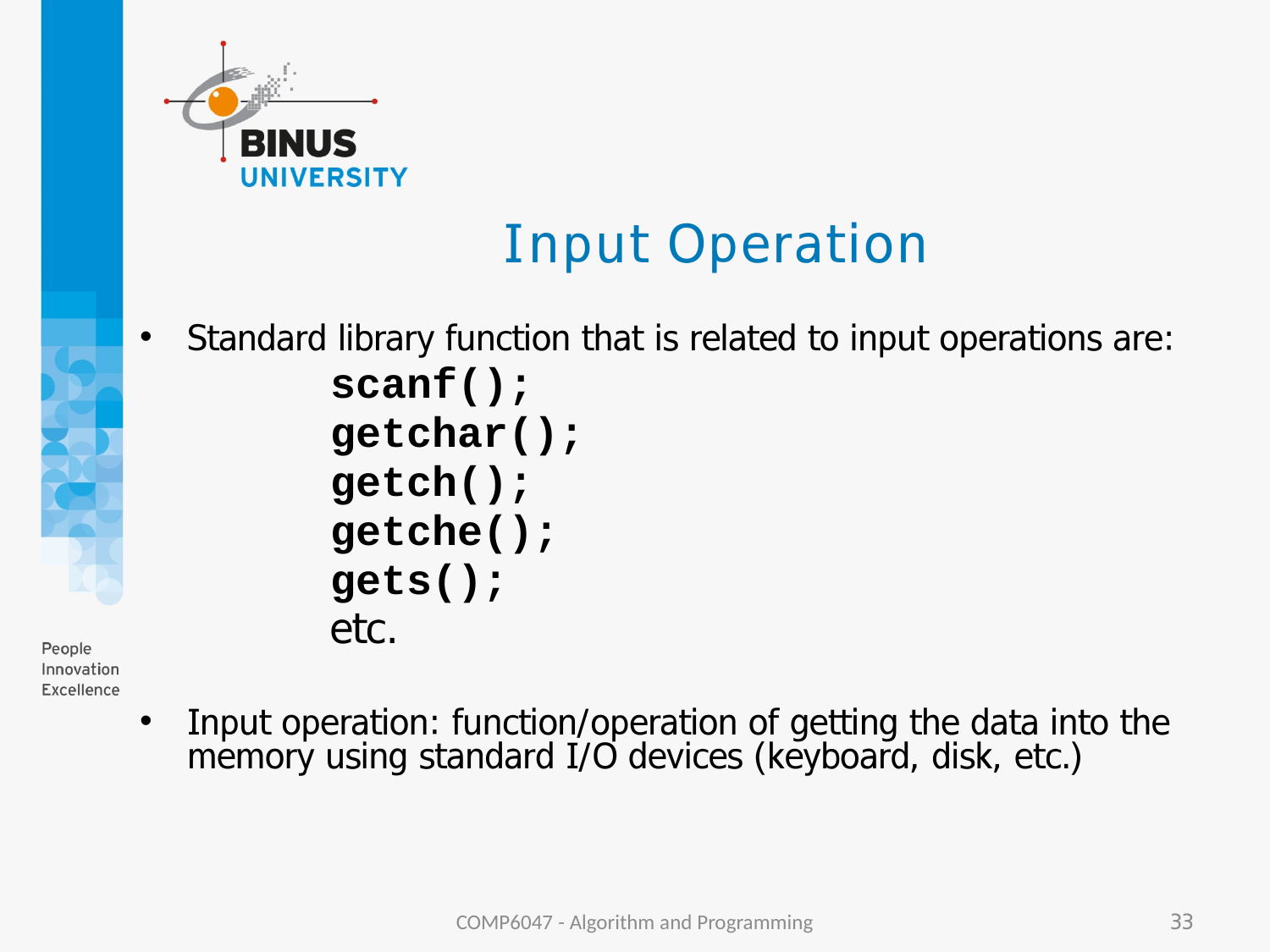

# Input Operation
Standard library function that is related to input operations are:
scanf();
getchar();
getch();
getche();
gets();
etc.

Input operation: function/operation of getting the data into the memory using standard I/O devices (keyboard, disk, etc.)

COMP6047 - Algorithm and Programming
33